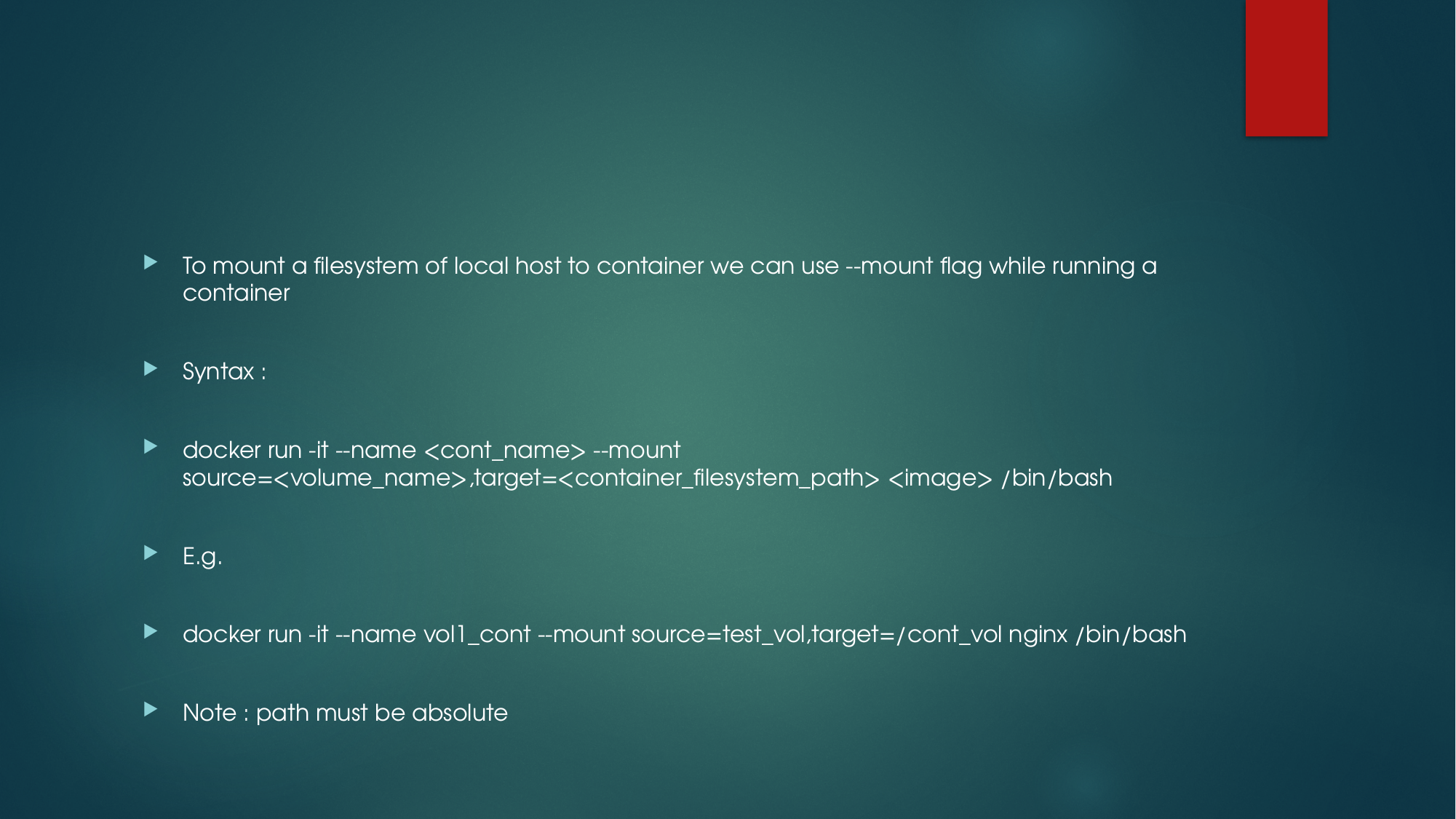

#
To mount a filesystem of local host to container we can use --mount flag while running a container

Syntax :

docker run -it --name <cont_name> --mount source=<volume_name>,target=<container_filesystem_path> <image> /bin/bash

E.g.

docker run -it --name vol1_cont --mount source=test_vol,target=/cont_vol nginx /bin/bash

Note : path must be absolute